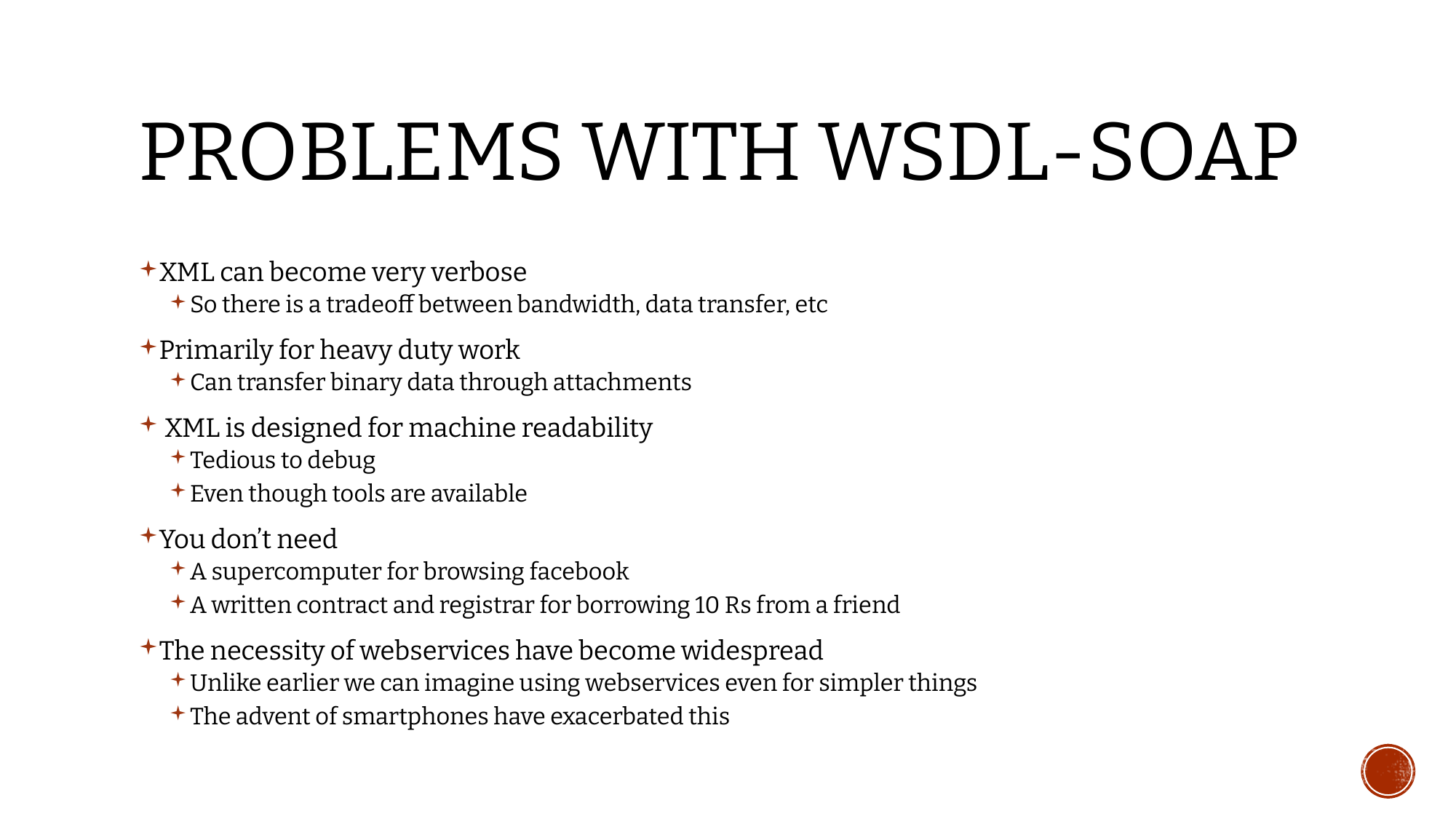

# PROBLEMS WITH WSDL-SOAP
XML can become very verbose
So there is a tradeoff between bandwidth, data transfer, etc
Primarily for heavy duty work
Can transfer binary data through attachments
 XML is designed for machine readability
Tedious to debug
Even though tools are available
You don’t need
A supercomputer for browsing facebook
A written contract and registrar for borrowing 10 Rs from a friend
The necessity of webservices have become widespread
Unlike earlier we can imagine using webservices even for simpler things
The advent of smartphones have exacerbated this